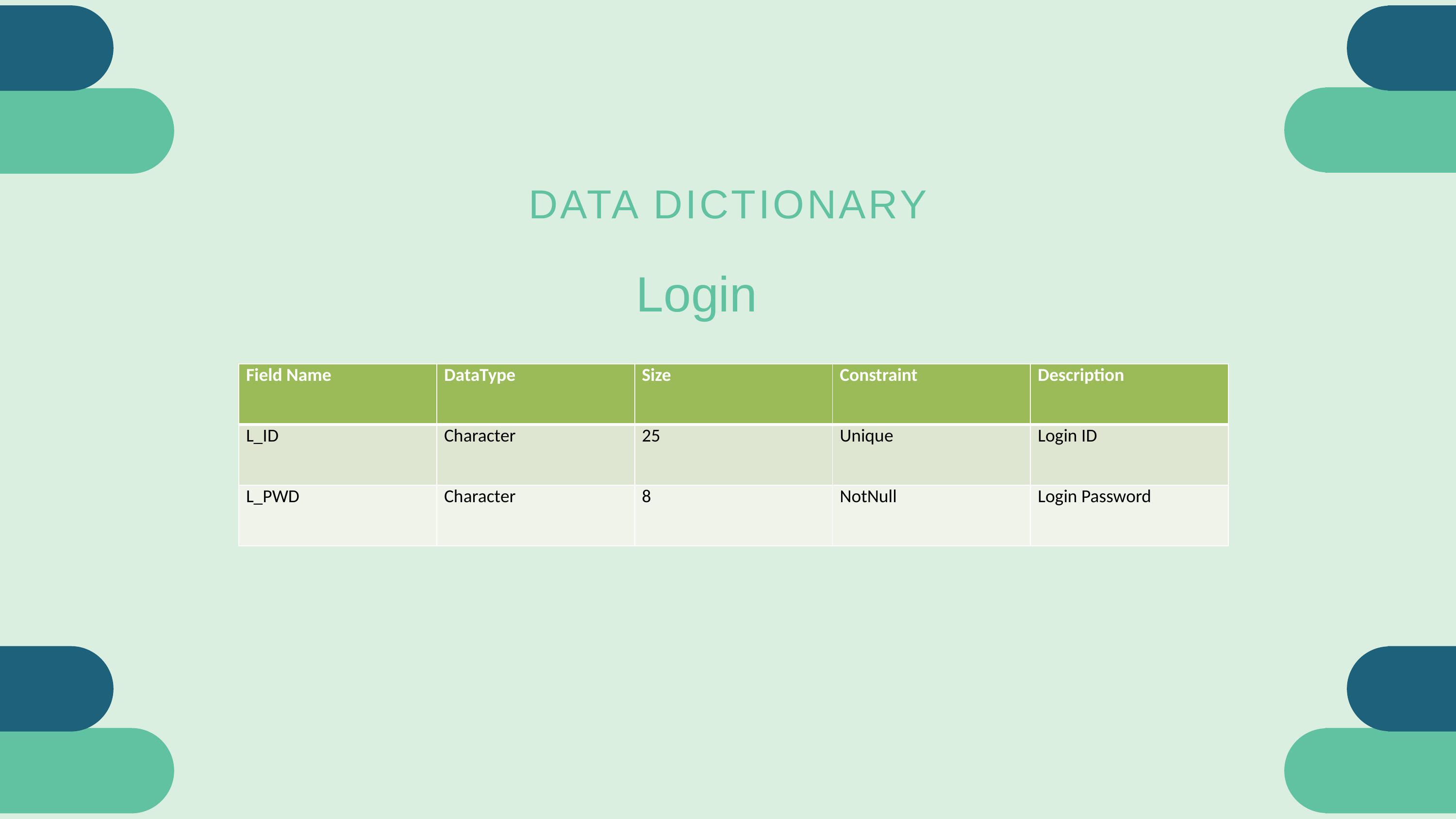

DATA DICTIONARY
Login
| Field Name | DataType | Size | Constraint | Description |
| --- | --- | --- | --- | --- |
| L\_ID | Character | 25 | Unique | Login ID |
| L\_PWD | Character | 8 | NotNull | Login Password |